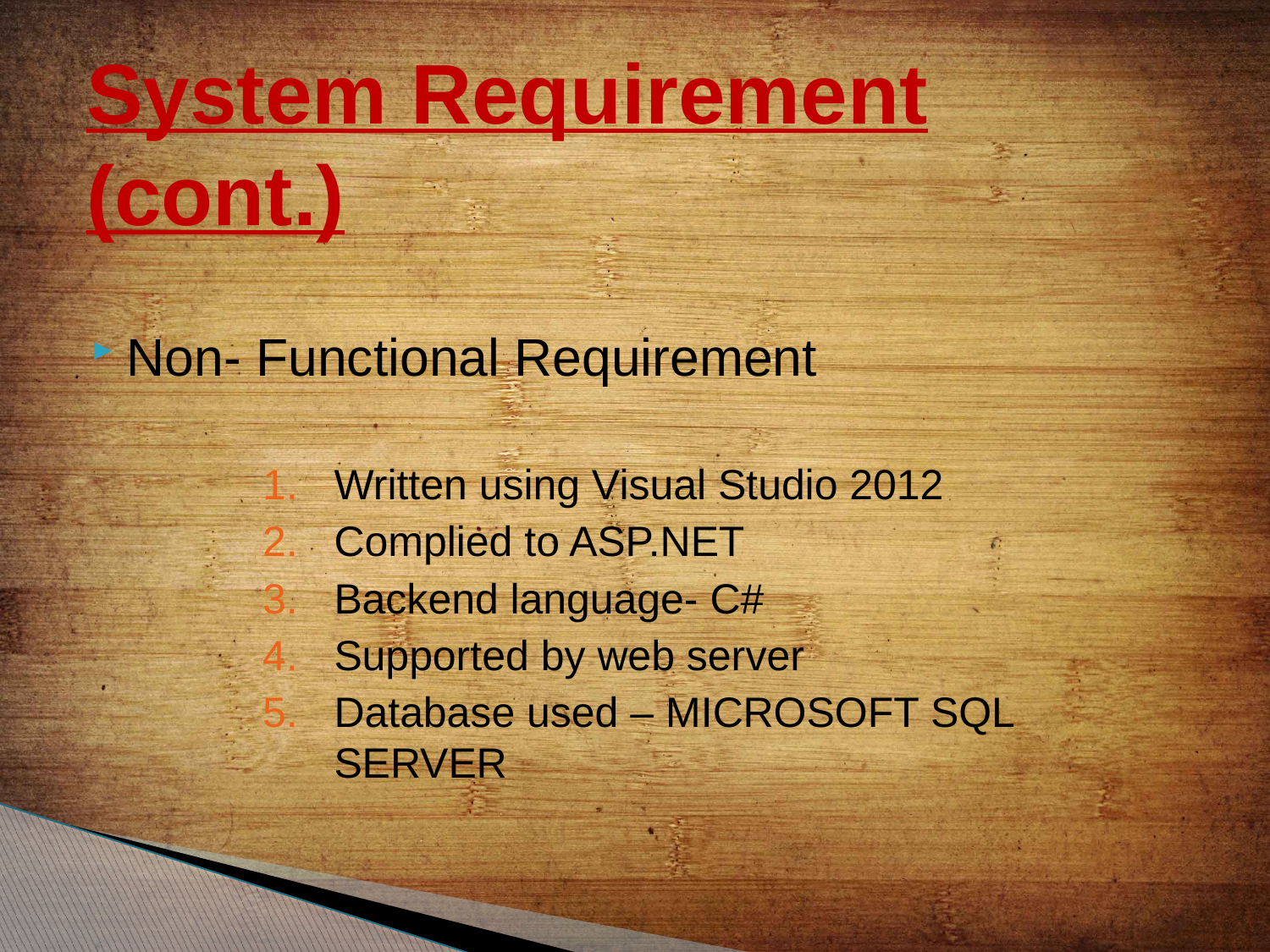

# System Requirement (cont.)
Non- Functional Requirement

Written using Visual Studio 2012
Complied to ASP.NET
Backend language- C#
Supported by web server
Database used – MICROSOFT SQL SERVER